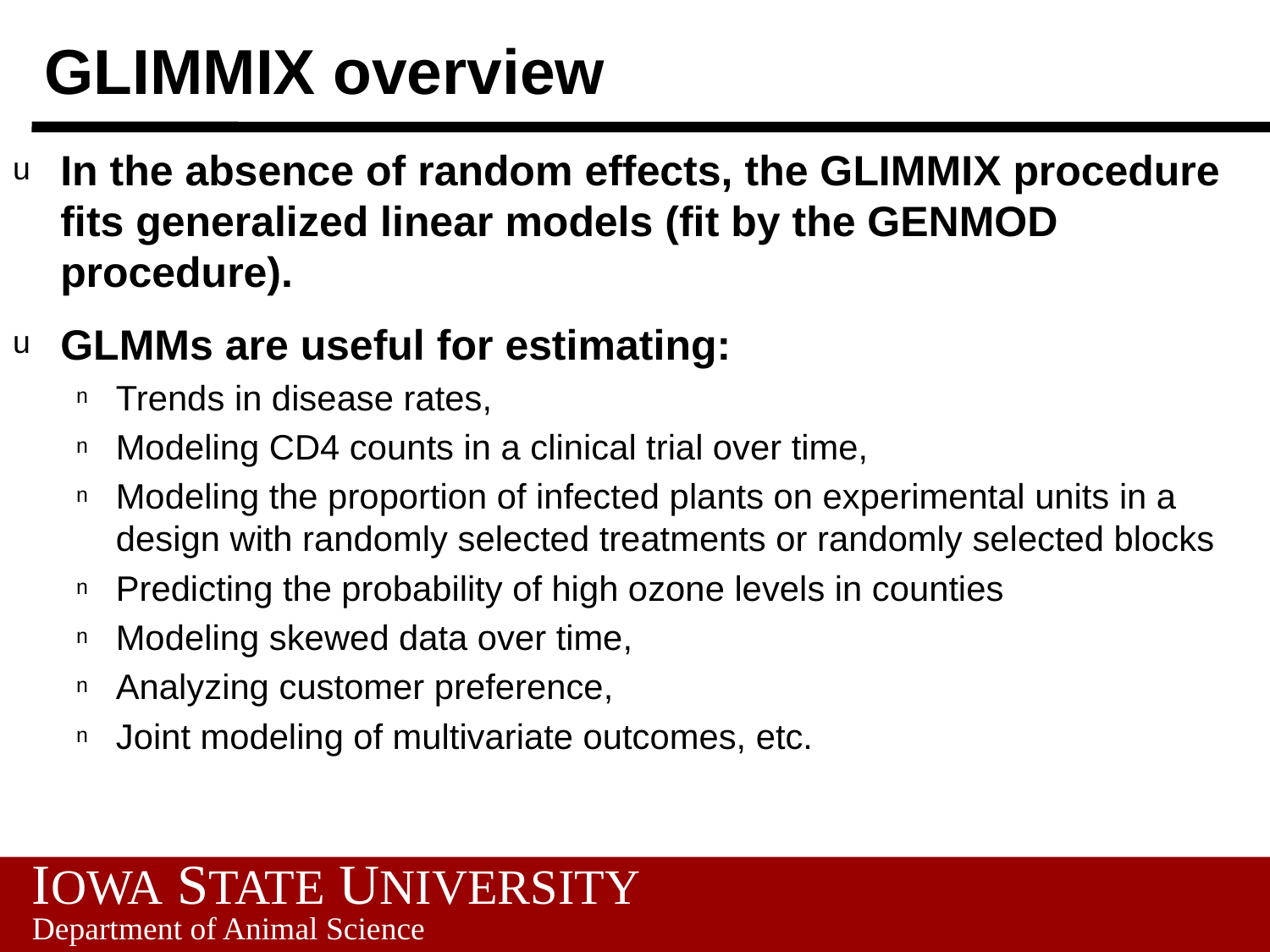

# GLIMMIX overview
In the absence of random effects, the GLIMMIX procedure fits generalized linear models (fit by the GENMOD procedure).
GLMMs are useful for estimating:
Trends in disease rates,
Modeling CD4 counts in a clinical trial over time,
Modeling the proportion of infected plants on experimental units in a design with randomly selected treatments or randomly selected blocks
Predicting the probability of high ozone levels in counties
Modeling skewed data over time,
Analyzing customer preference,
Joint modeling of multivariate outcomes, etc.